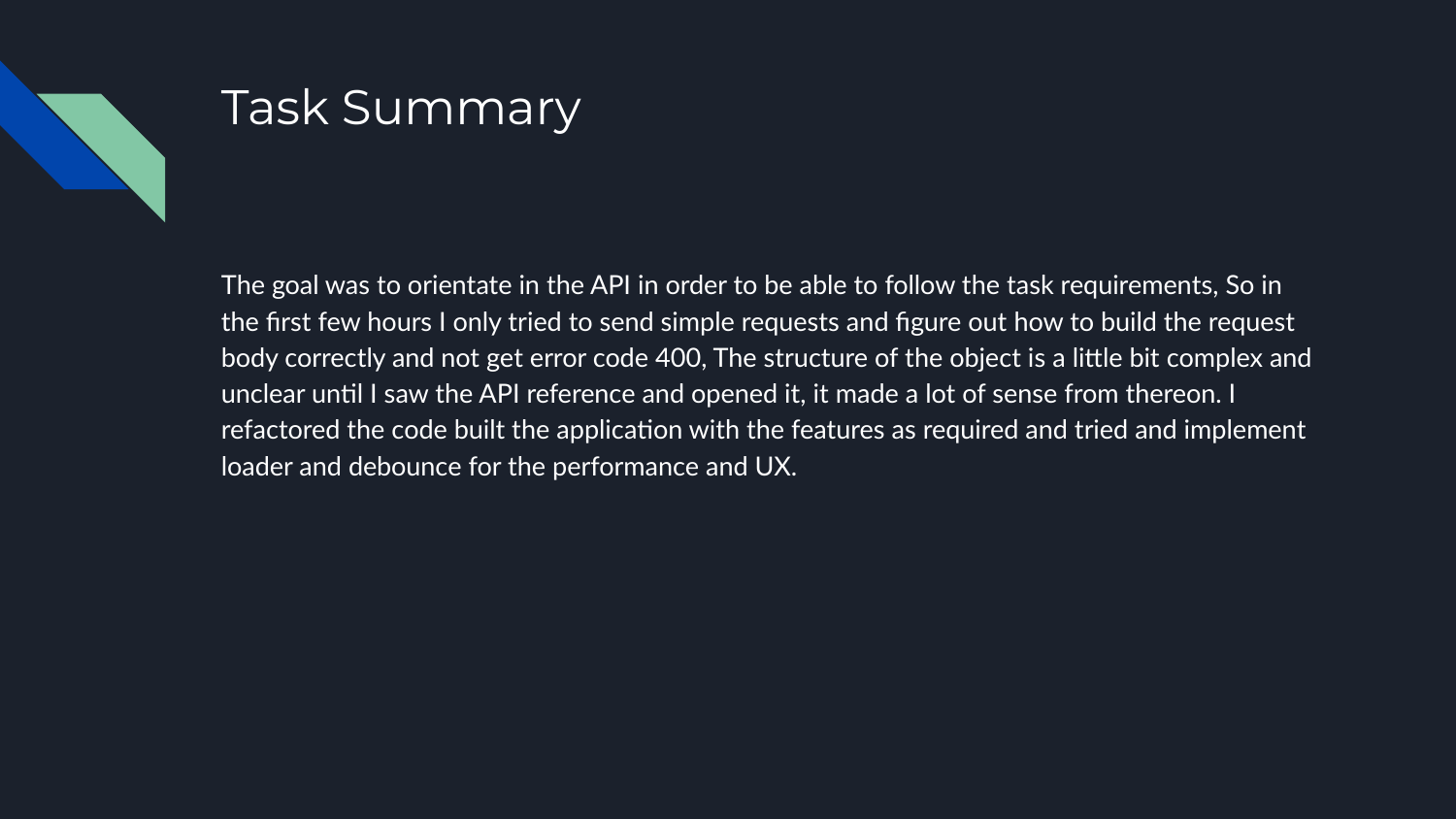

# Task Summary
The goal was to orientate in the API in order to be able to follow the task requirements, So in the first few hours I only tried to send simple requests and figure out how to build the request body correctly and not get error code 400, The structure of the object is a little bit complex and unclear until I saw the API reference and opened it, it made a lot of sense from thereon. I refactored the code built the application with the features as required and tried and implement loader and debounce for the performance and UX.